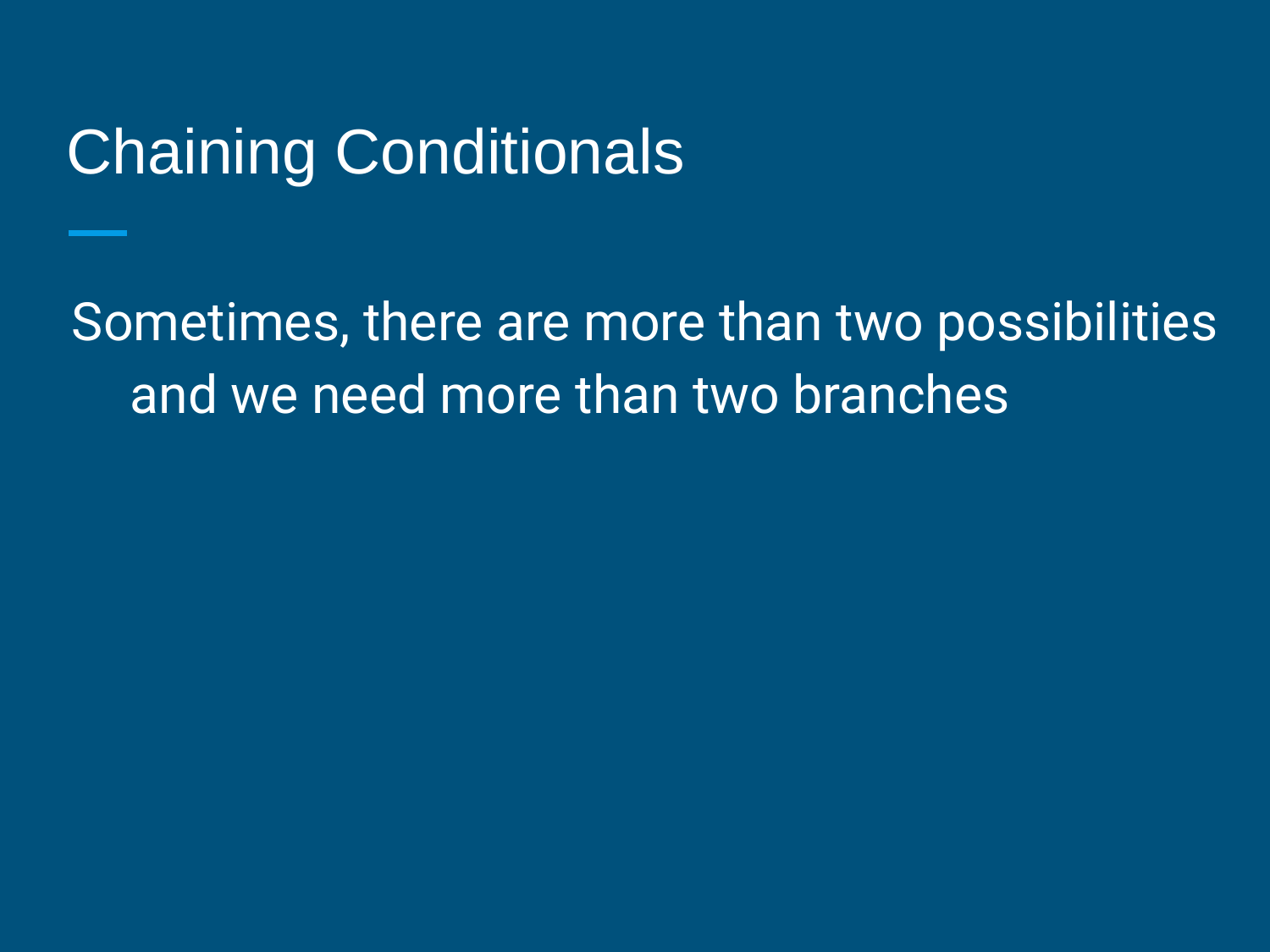

# Chaining Conditionals
Sometimes, there are more than two possibilities and we need more than two branches